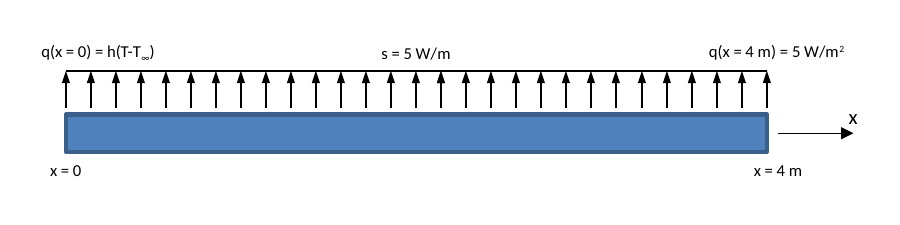

q(x = 0) = h(T-T∞)
q(x = 4 m) = 5 W/m2
s = 5 W/m
x

x = 0
x = 4 m